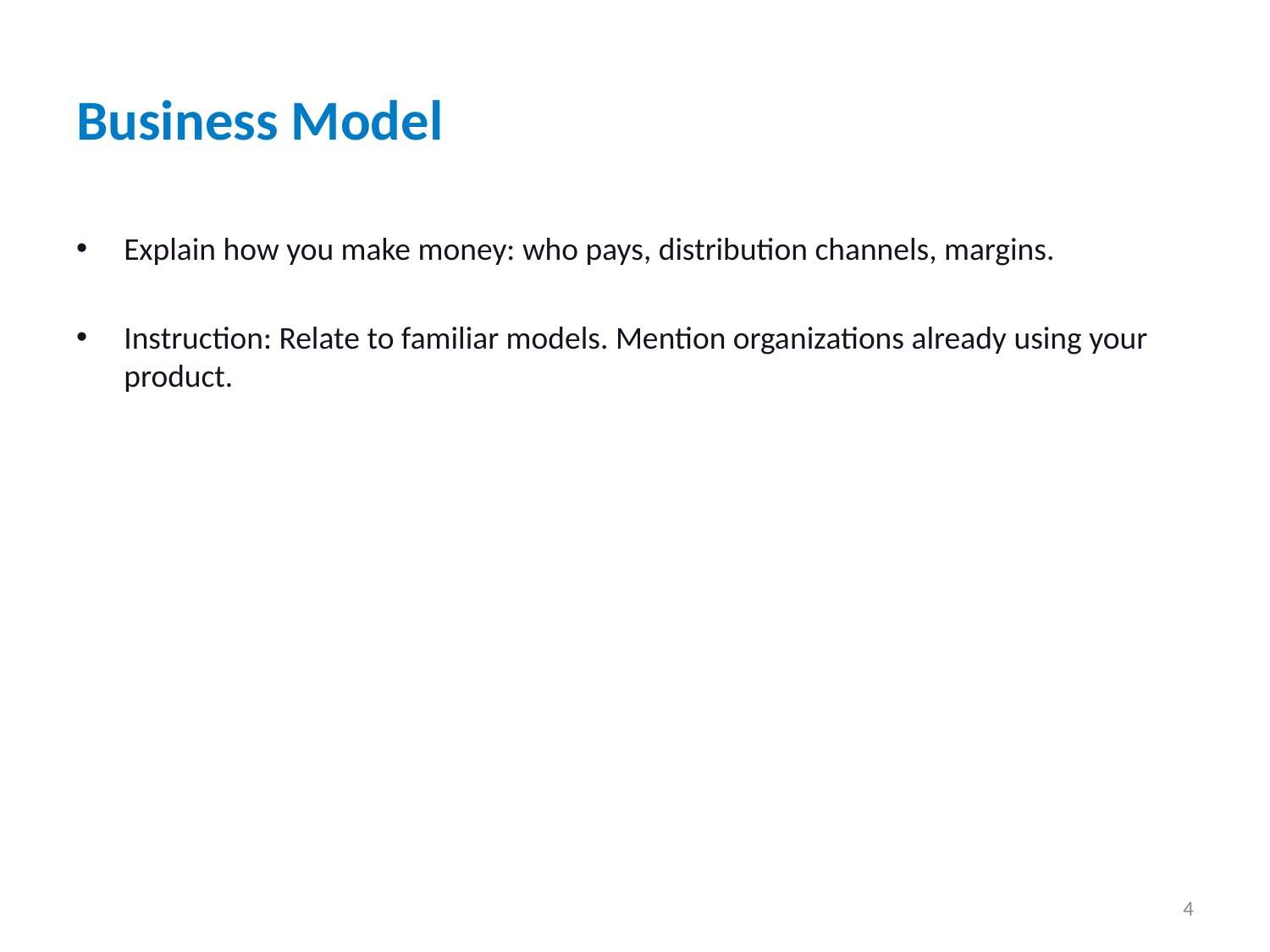

# Business Model
Explain how you make money: who pays, distribution channels, margins.

Instruction: Relate to familiar models. Mention organizations already using your product.
4